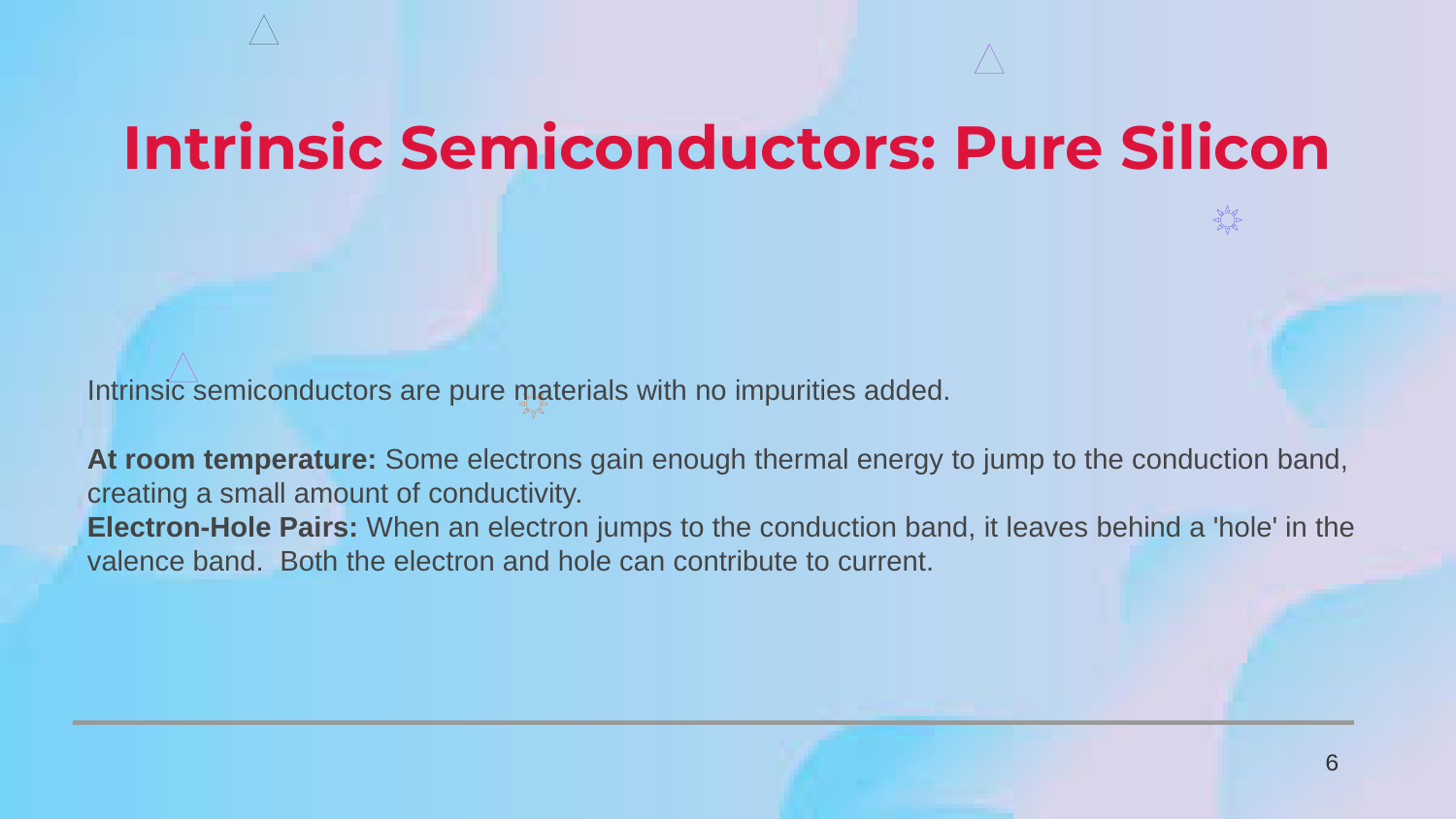

Intrinsic Semiconductors: Pure Silicon

Intrinsic semiconductors are pure materials with no impurities added.

At room temperature: Some electrons gain enough thermal energy to jump to the conduction band, creating a small amount of conductivity.
Electron-Hole Pairs: When an electron jumps to the conduction band, it leaves behind a 'hole' in the valence band.  Both the electron and hole can contribute to current.

6